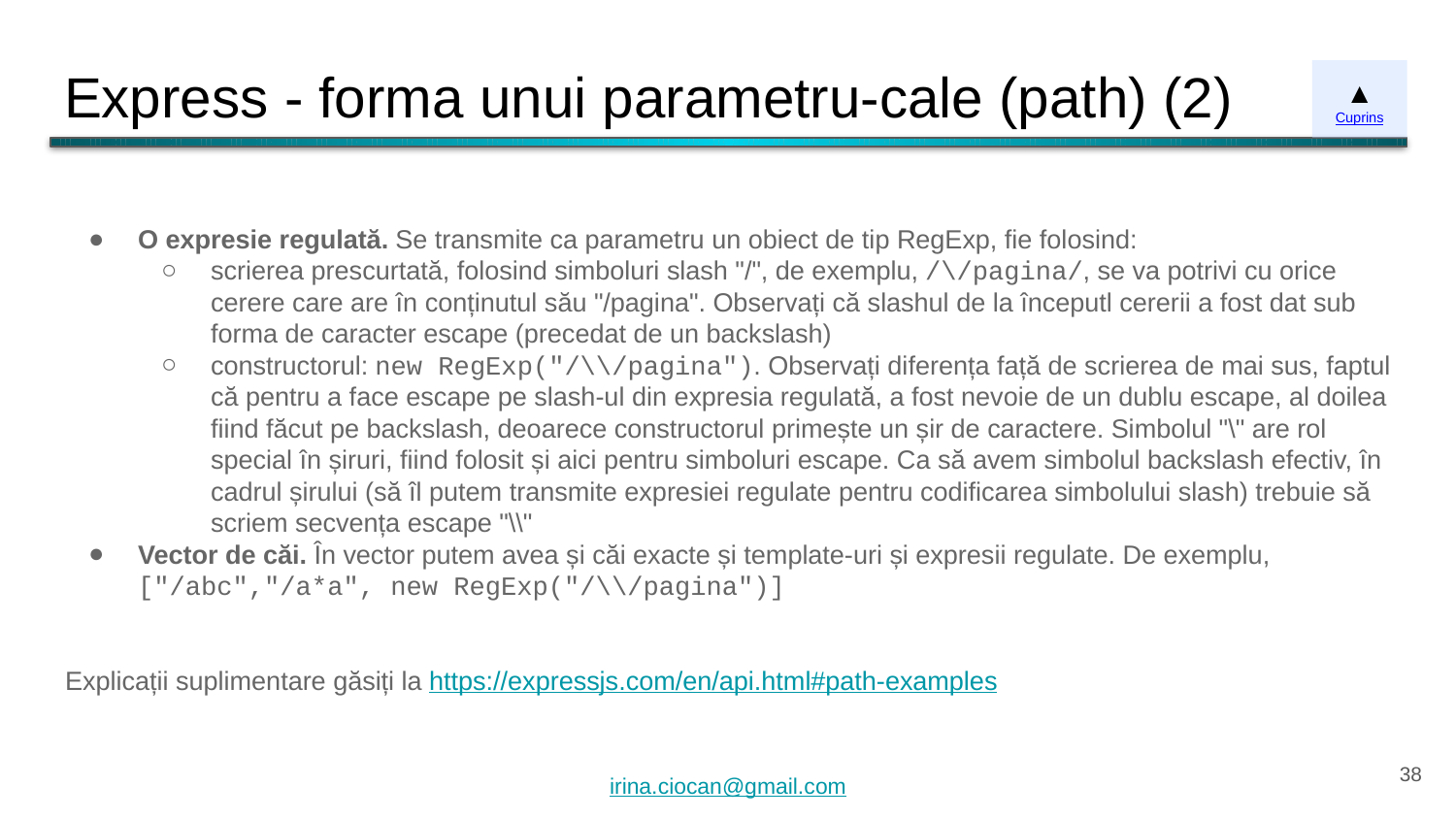

# Express - forma unui parametru-cale (path) (2)
▲
Cuprins

O expresie regulată. Se transmite ca parametru un obiect de tip RegExp, fie folosind:
scrierea prescurtată, folosind simboluri slash "/", de exemplu, /\/pagina/, se va potrivi cu orice cerere care are în conținutul său "/pagina". Observați că slashul de la începutl cererii a fost dat sub forma de caracter escape (precedat de un backslash)
constructorul: new RegExp("/\\/pagina"). Observați diferența față de scrierea de mai sus, faptul că pentru a face escape pe slash-ul din expresia regulată, a fost nevoie de un dublu escape, al doilea fiind făcut pe backslash, deoarece constructorul primește un șir de caractere. Simbolul "\" are rol special în șiruri, fiind folosit și aici pentru simboluri escape. Ca să avem simbolul backslash efectiv, în cadrul șirului (să îl putem transmite expresiei regulate pentru codificarea simbolului slash) trebuie să scriem secvența escape "\\"
Vector de căi. În vector putem avea și căi exacte și template-uri și expresii regulate. De exemplu, ["/abc","/a*a", new RegExp("/\\/pagina")]

Explicații suplimentare găsiți la https://expressjs.com/en/api.html#path-examples
38
irina.ciocan@gmail.com